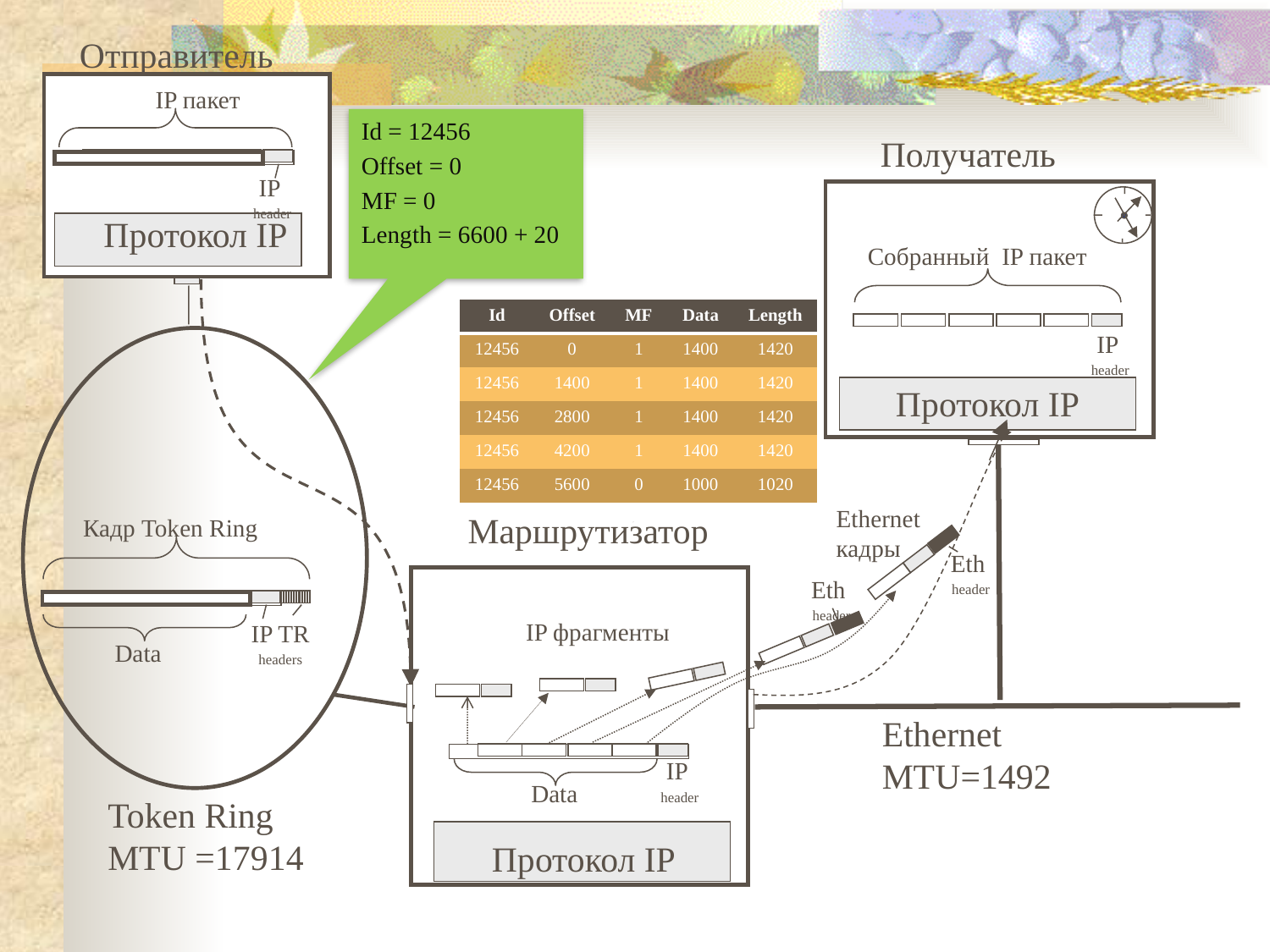

Отправитель

IP пакет
Id = 12456
Offset = 0
MF = 0
Length = 6600 + 20
Получатель

IP
header

Протокол IP

IP
Собранный  IP пакет

| Id | Offset | MF | Data | Length |
| --- | --- | --- | --- | --- |
| 12456 | 0 | 1 | 1400 | 1420 |
| 12456 | 1400 | 1 | 1400 | 1420 |
| 12456 | 2800 | 1 | 1400 | 1420 |
| 12456 | 4200 | 1 | 1400 | 1420 |
| 12456 | 5600 | 0 | 1000 | 1020 |

IP
header

Протокол IP

Ethernet кадры
Маршрутизатор
Кадр Token Ring

Data
Eth
header

Eth
header

IP фрагменты
IP TR headers

Ethernet MTU=1492

IP
header
Data
Token Ring      MTU =17914

Протокол IP